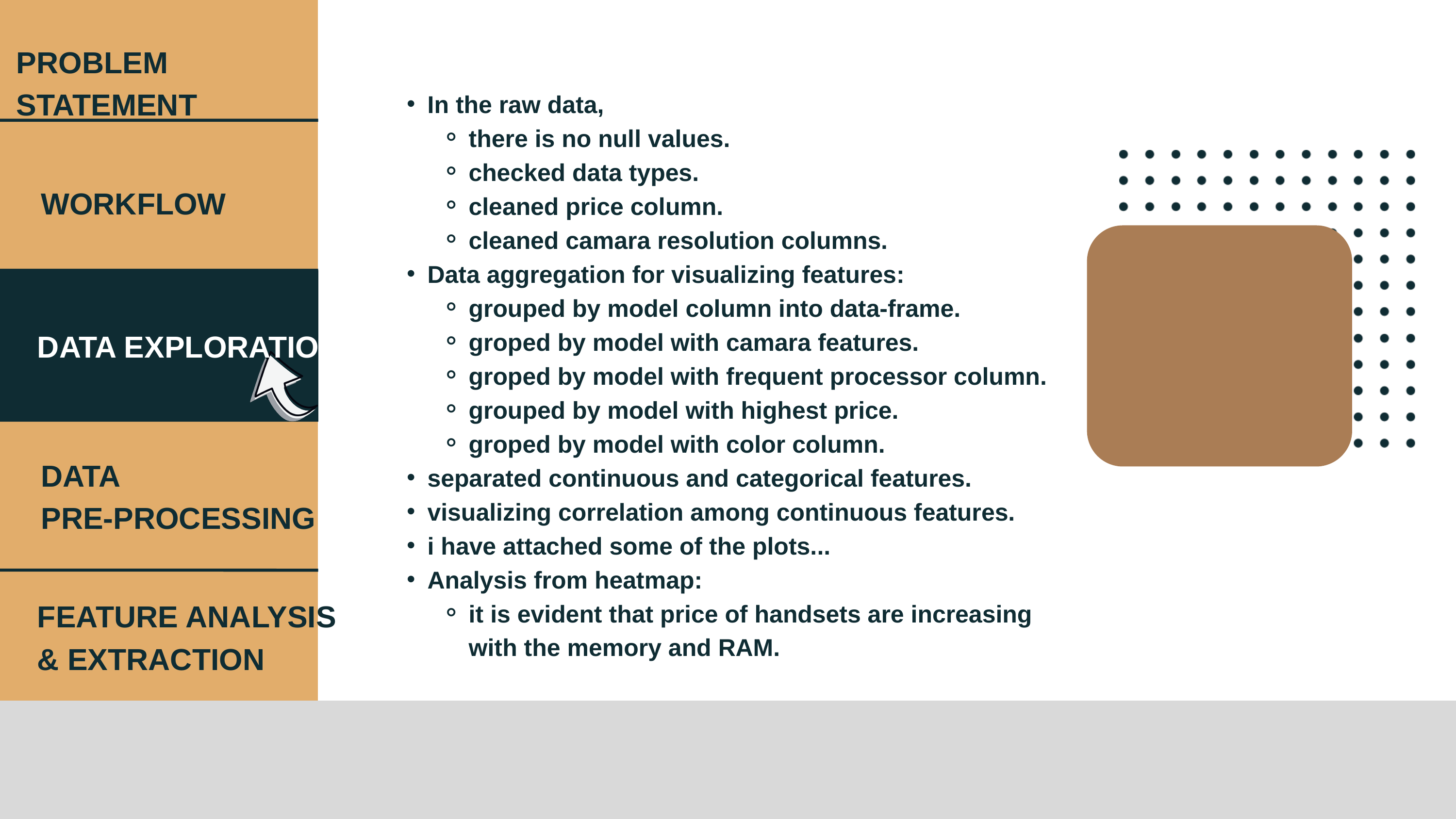

PROBLEM STATEMENT
In the raw data,
there is no null values.
checked data types.
cleaned price column.
cleaned camara resolution columns.
Data aggregation for visualizing features:
grouped by model column into data-frame.
groped by model with camara features.
groped by model with frequent processor column.
grouped by model with highest price.
groped by model with color column.
separated continuous and categorical features.
visualizing correlation among continuous features.
i have attached some of the plots...
Analysis from heatmap:
it is evident that price of handsets are increasing with the memory and RAM.

WORKFLOW

DATA EXPLORATION

DATA
PRE-PROCESSING

FEATURE ANALYSIS
& EXTRACTION